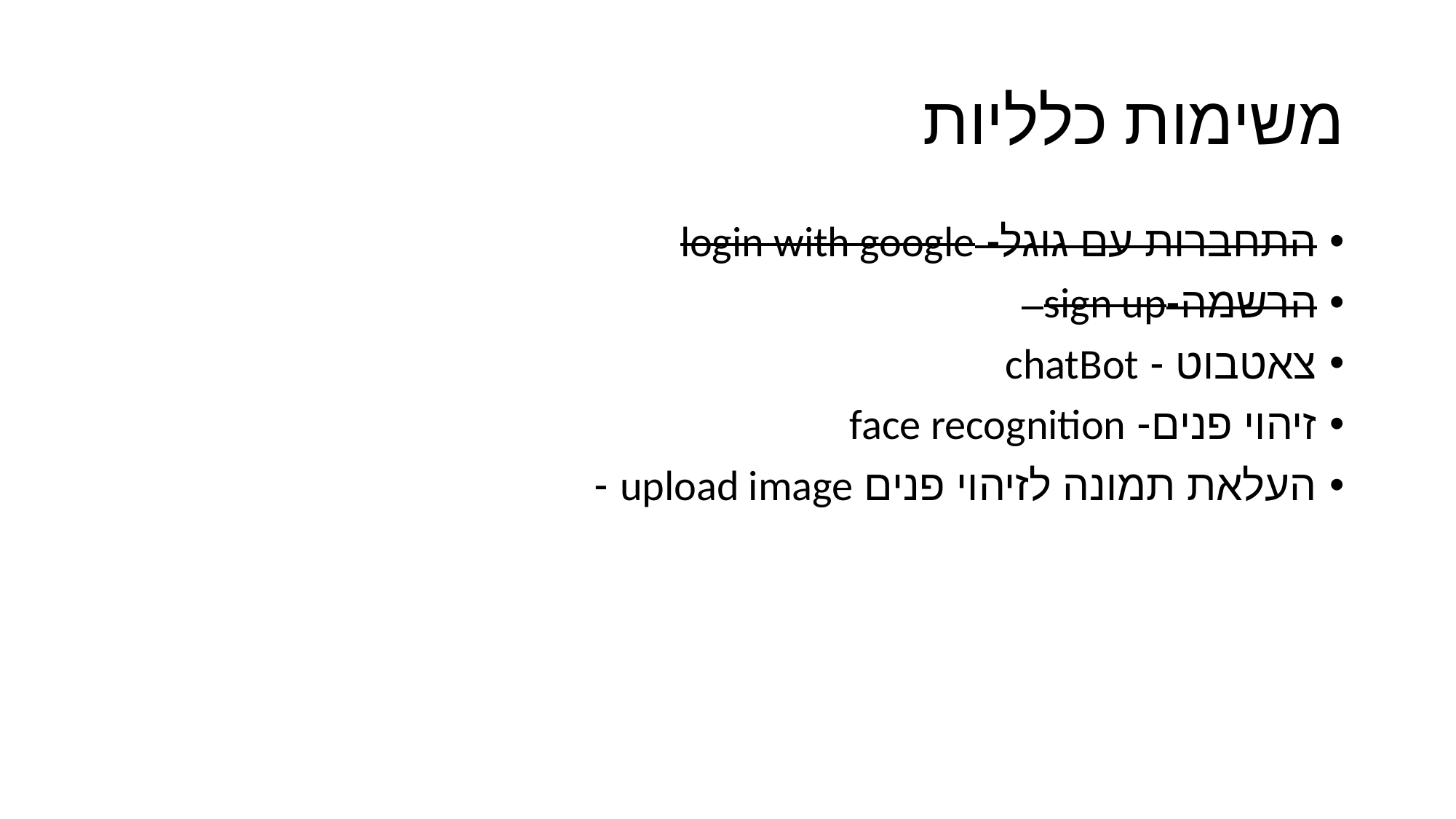

# משימות כלליות
התחברות עם גוגל- login with google
הרשמה-sign up  ? ע
צאטבוט - chatBot
זיהוי פנים- face recognition
העלאת תמונה לזיהוי פנים upload image -